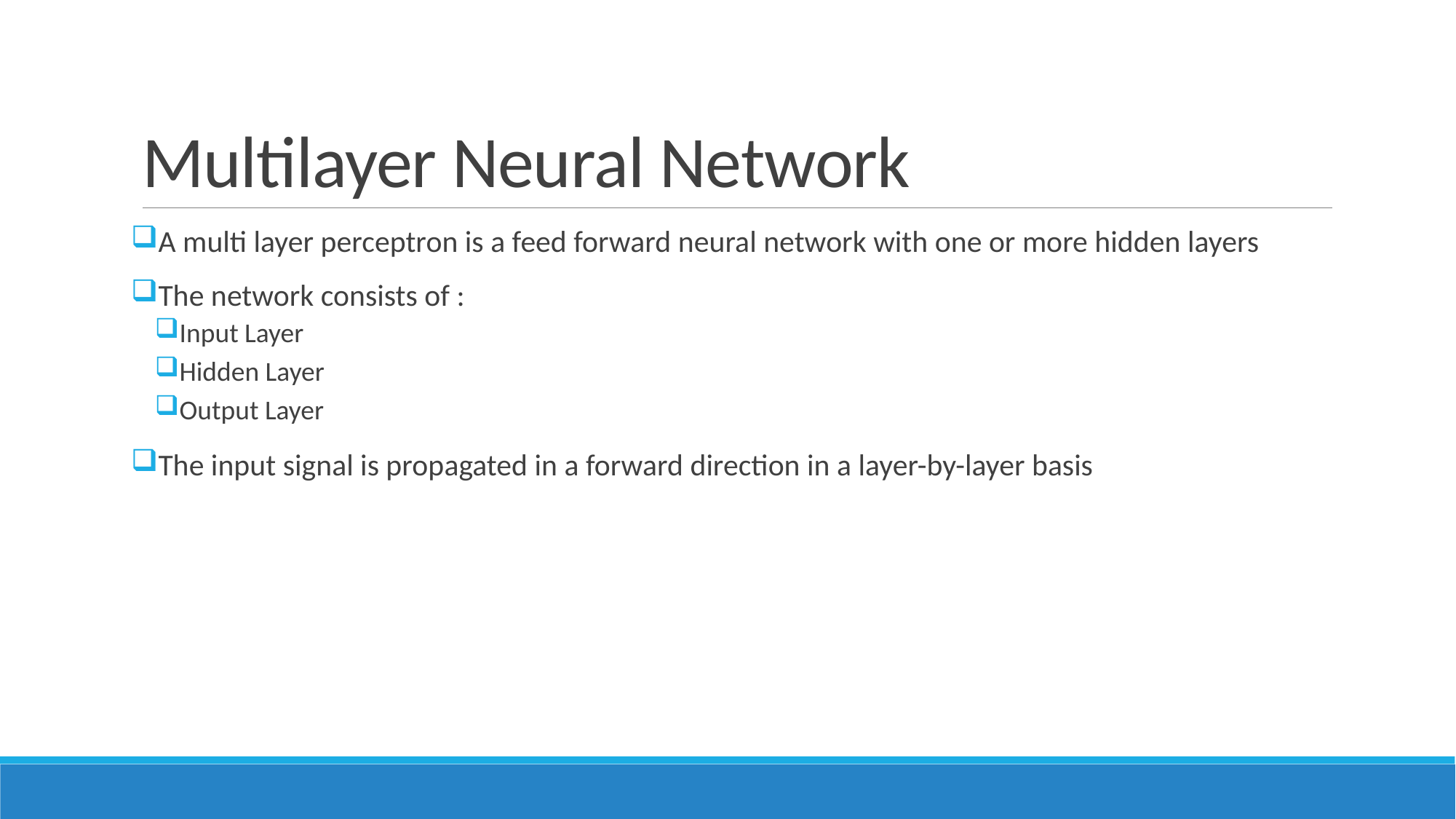

# Multilayer Neural Network
A multi layer perceptron is a feed forward neural network with one or more hidden layers
The network consists of :
Input Layer
Hidden Layer
Output Layer
The input signal is propagated in a forward direction in a layer-by-layer basis